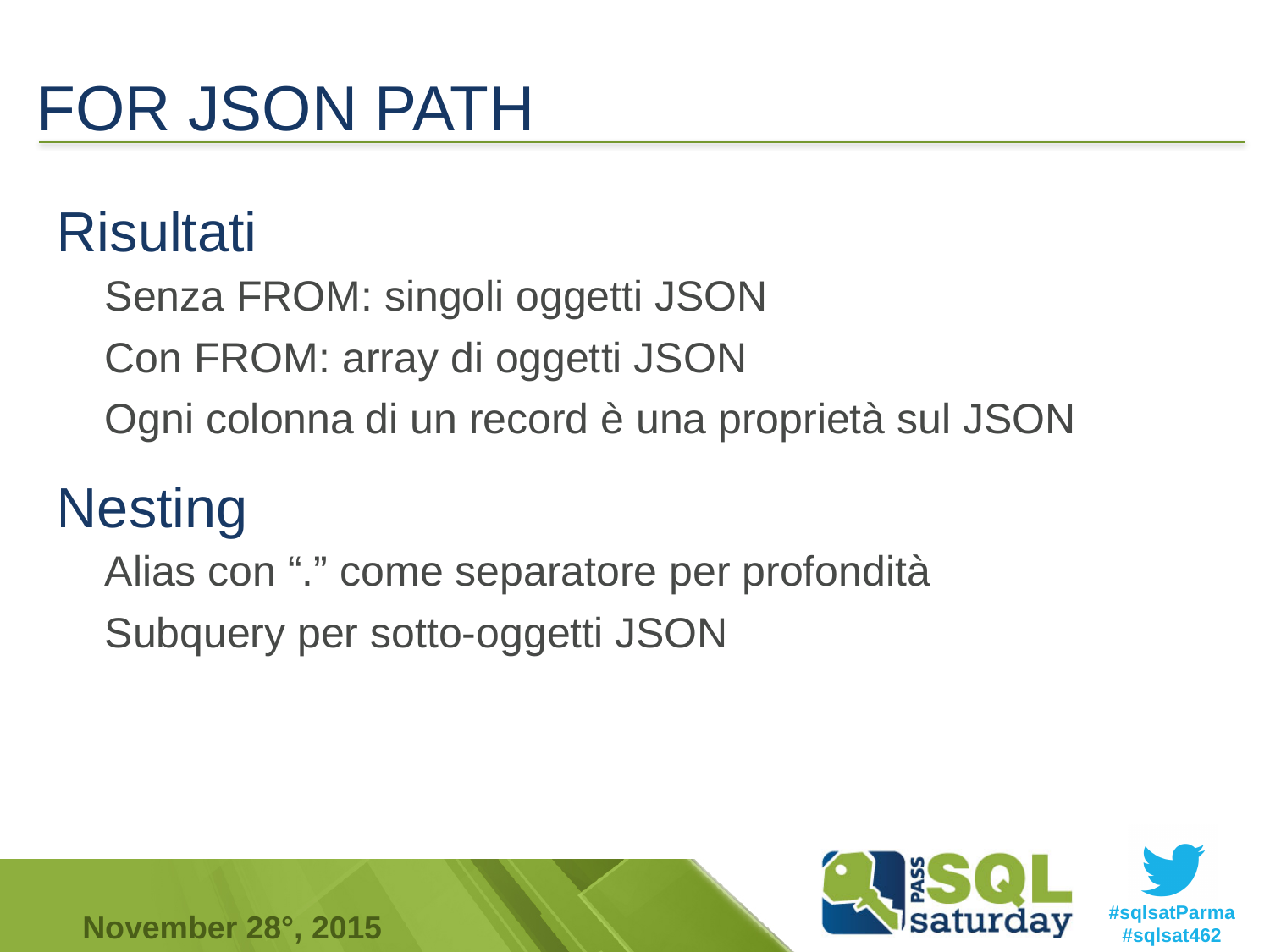

# FOR JSON PATH
Risultati
Senza FROM: singoli oggetti JSON
Con FROM: array di oggetti JSON
Ogni colonna di un record è una proprietà sul JSON
Nesting
Alias con “.” come separatore per profondità
Subquery per sotto-oggetti JSON